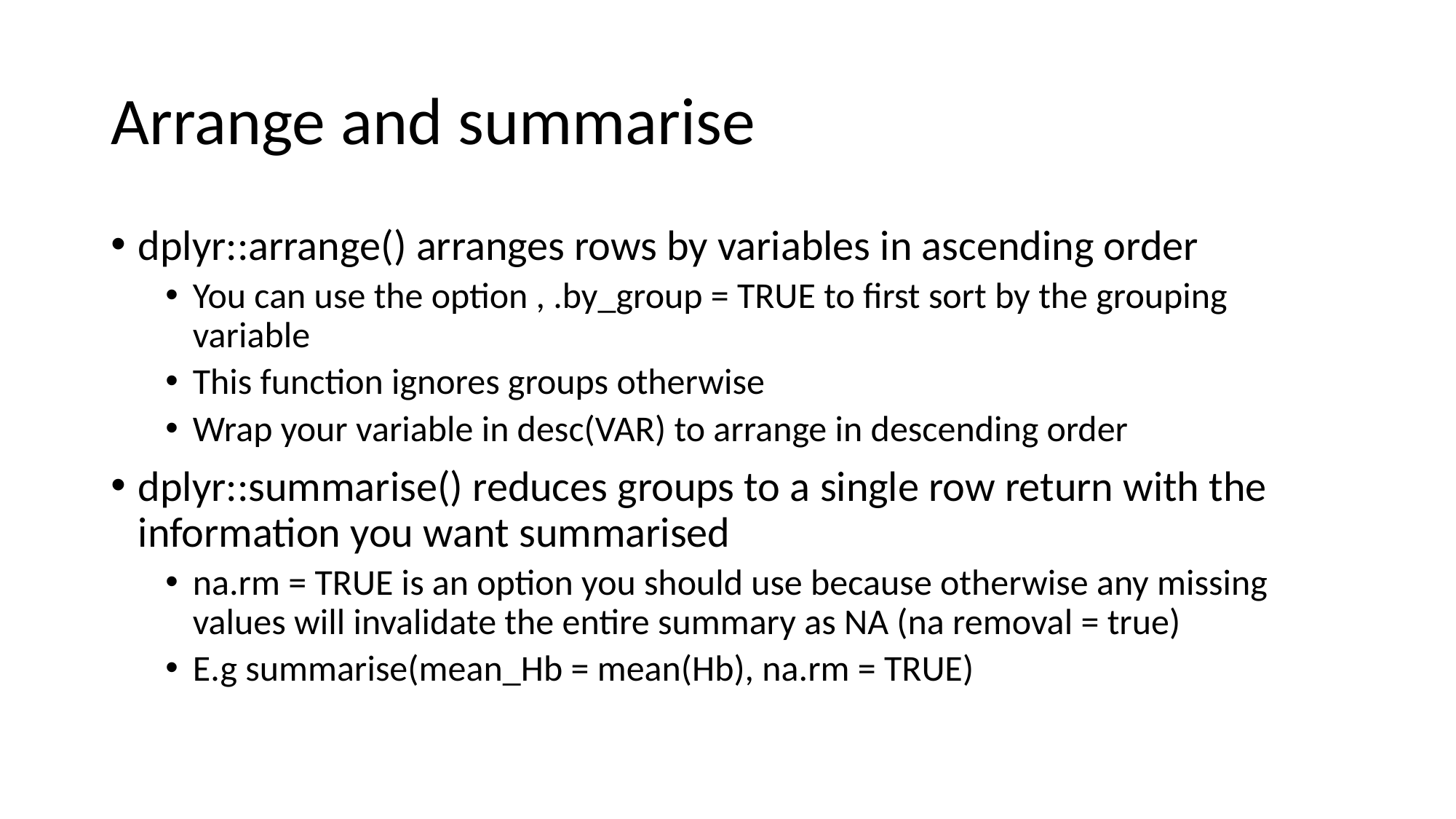

# Arrange and summarise
dplyr::arrange() arranges rows by variables in ascending order
You can use the option , .by_group = TRUE to first sort by the grouping variable
This function ignores groups otherwise
Wrap your variable in desc(VAR) to arrange in descending order
dplyr::summarise() reduces groups to a single row return with the information you want summarised
na.rm = TRUE is an option you should use because otherwise any missing values will invalidate the entire summary as NA (na removal = true)
E.g summarise(mean_Hb = mean(Hb), na.rm = TRUE)